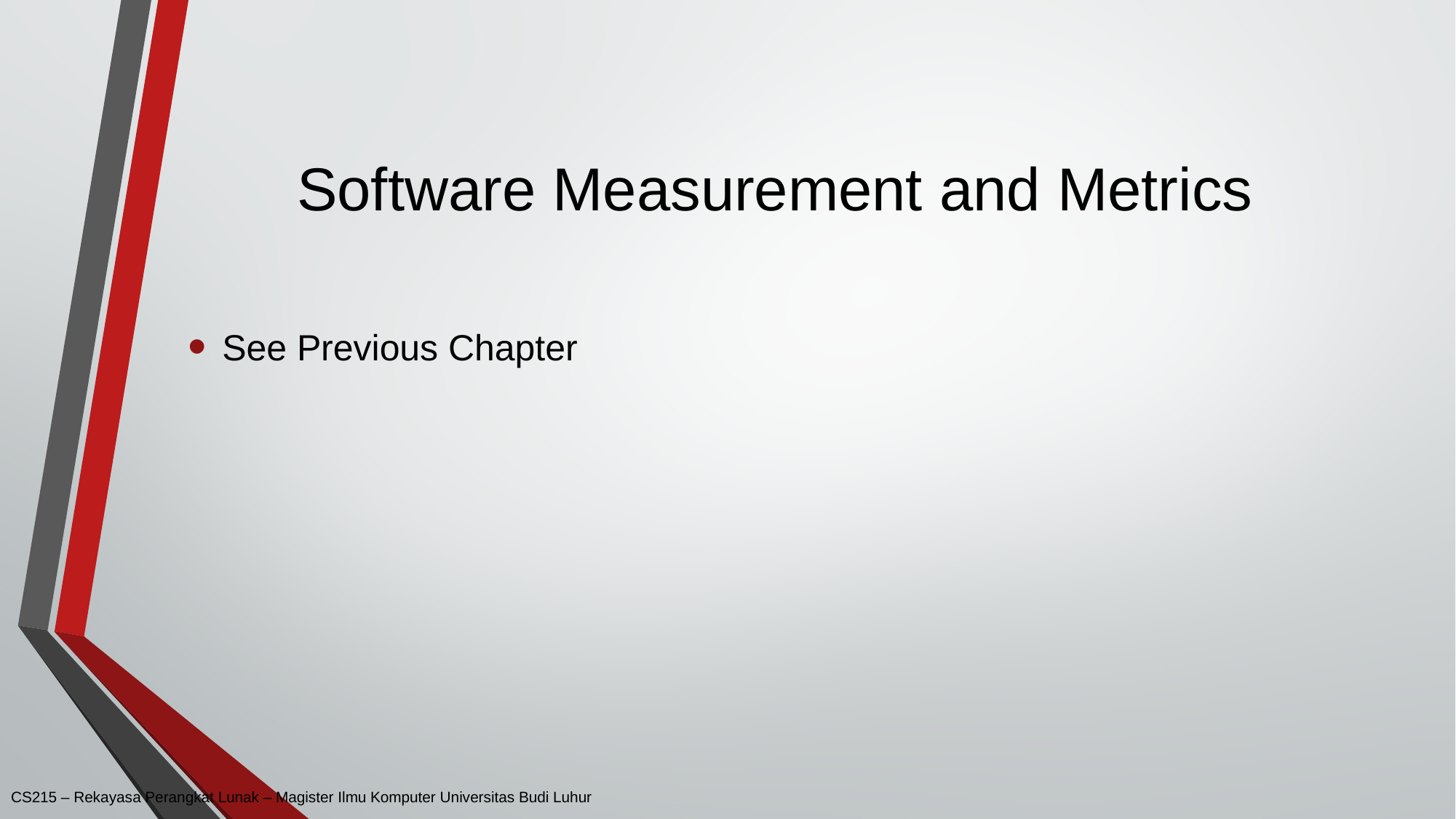

# Software Measurement and Metrics
See Previous Chapter
CS215 – Rekayasa Perangkat Lunak – Magister Ilmu Komputer Universitas Budi Luhur